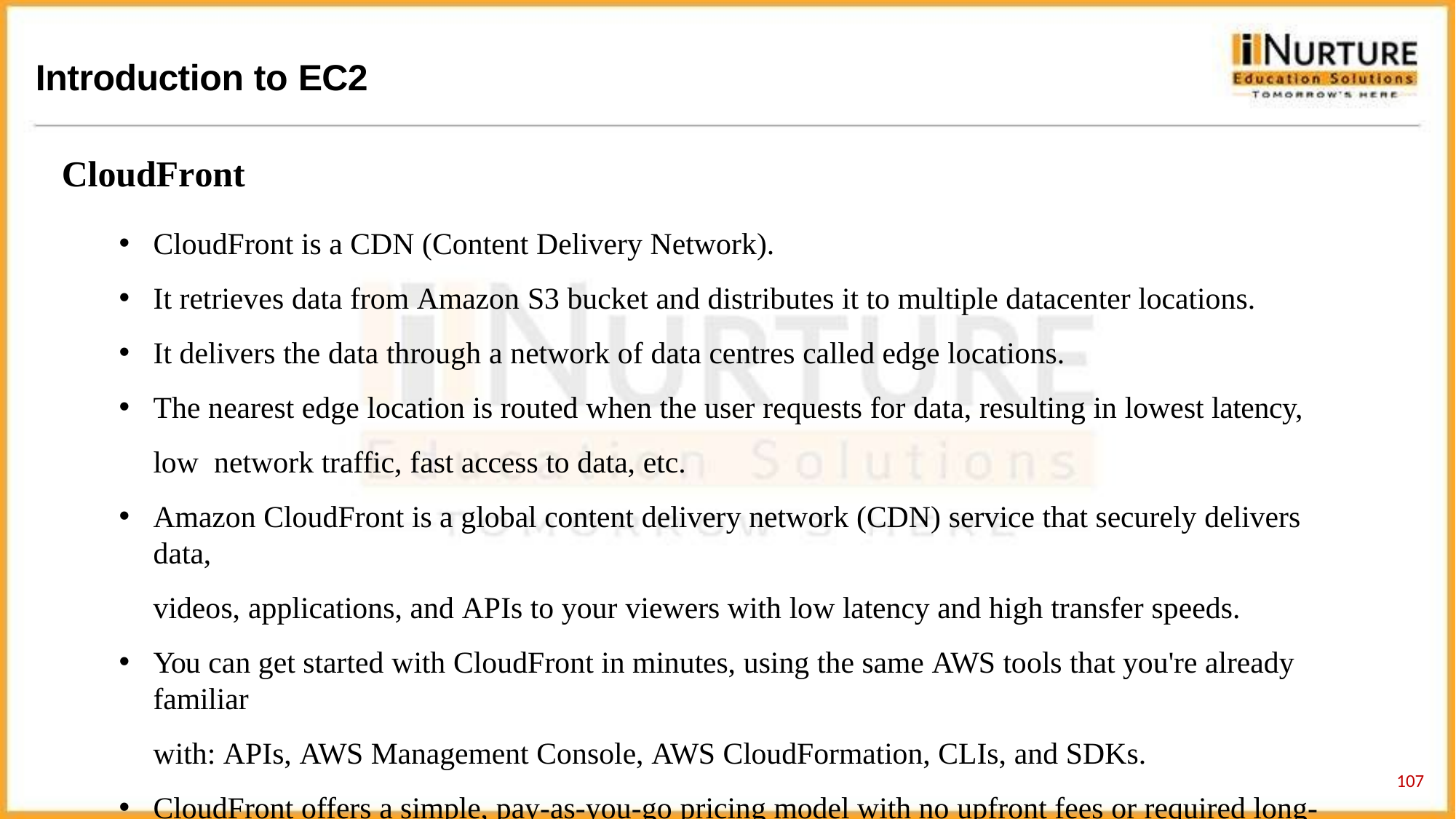

# Introduction to EC2
CloudFront
CloudFront is a CDN (Content Delivery Network).
It retrieves data from Amazon S3 bucket and distributes it to multiple datacenter locations.
It delivers the data through a network of data centres called edge locations.
The nearest edge location is routed when the user requests for data, resulting in lowest latency, low  network traffic, fast access to data, etc.
Amazon CloudFront is a global content delivery network (CDN) service that securely delivers data,
videos, applications, and APIs to your viewers with low latency and high transfer speeds.
You can get started with CloudFront in minutes, using the same AWS tools that you're already familiar
with: APIs, AWS Management Console, AWS CloudFormation, CLIs, and SDKs.
CloudFront offers a simple, pay-as-you-go pricing model with no upfront fees or required long-term  contracts, and support for CloudFront is included in your existing AWS Support subscription.
107